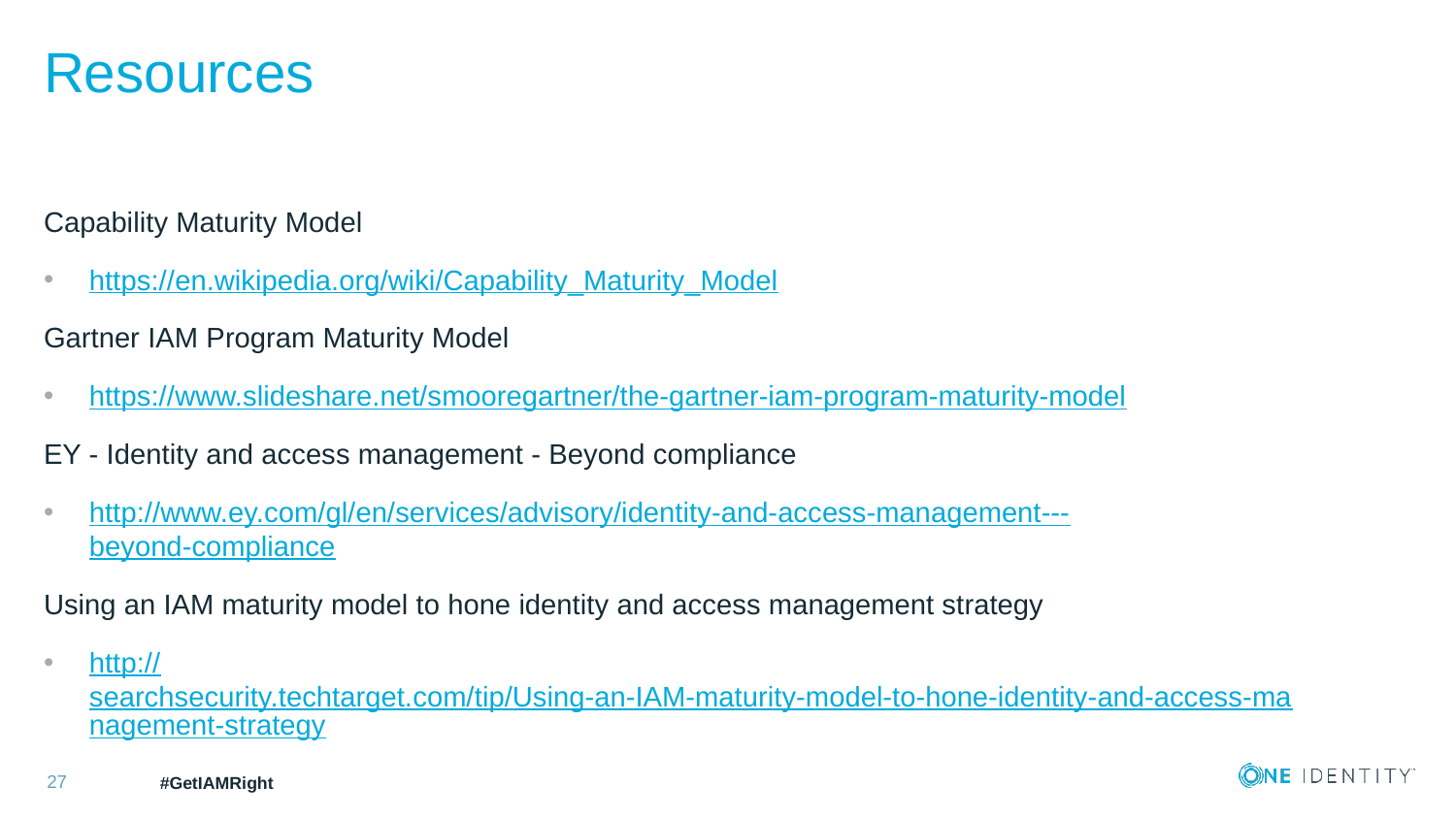

# Resources
Capability Maturity Model
https://en.wikipedia.org/wiki/Capability_Maturity_Model
Gartner IAM Program Maturity Model
https://www.slideshare.net/smooregartner/the-gartner-iam-program-maturity-model
EY - Identity and access management - Beyond compliance
http://www.ey.com/gl/en/services/advisory/identity-and-access-management---beyond-compliance
Using an IAM maturity model to hone identity and access management strategy
http://searchsecurity.techtarget.com/tip/Using-an-IAM-maturity-model-to-hone-identity-and-access-management-strategy